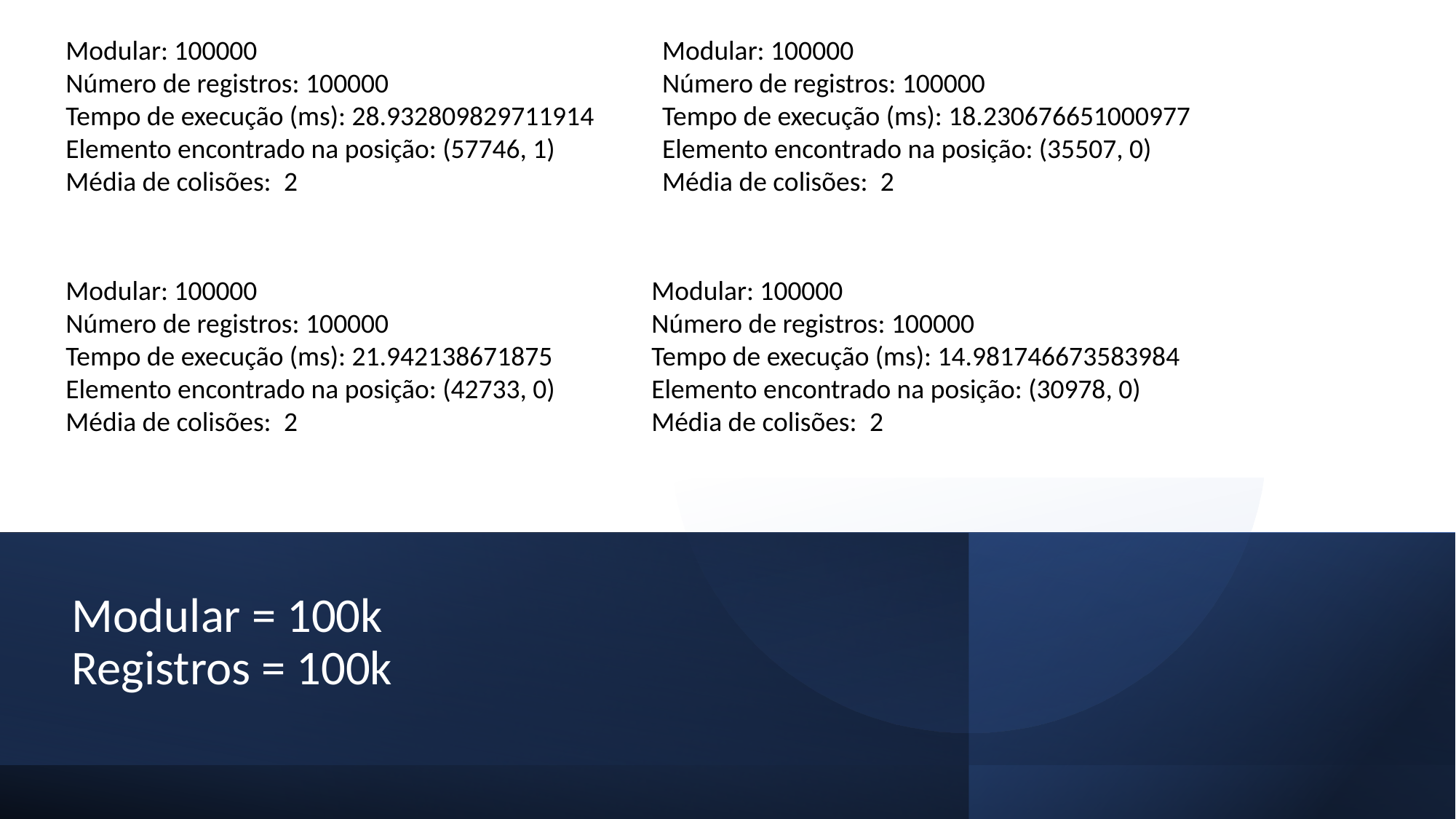

Modular: 100000
Número de registros: 100000
Tempo de execução (ms): 28.932809829711914
Elemento encontrado na posição: (57746, 1)
Média de colisões:  2
Modular: 100000
Número de registros: 100000
Tempo de execução (ms): 18.230676651000977
Elemento encontrado na posição: (35507, 0)
Média de colisões:  2

Modular: 100000
Número de registros: 100000
Tempo de execução (ms): 21.942138671875
Elemento encontrado na posição: (42733, 0)
Média de colisões:  2

Modular: 100000
Número de registros: 100000
Tempo de execução (ms): 14.981746673583984
Elemento encontrado na posição: (30978, 0)
Média de colisões:  2

# Modular = 100k Registros = 100k